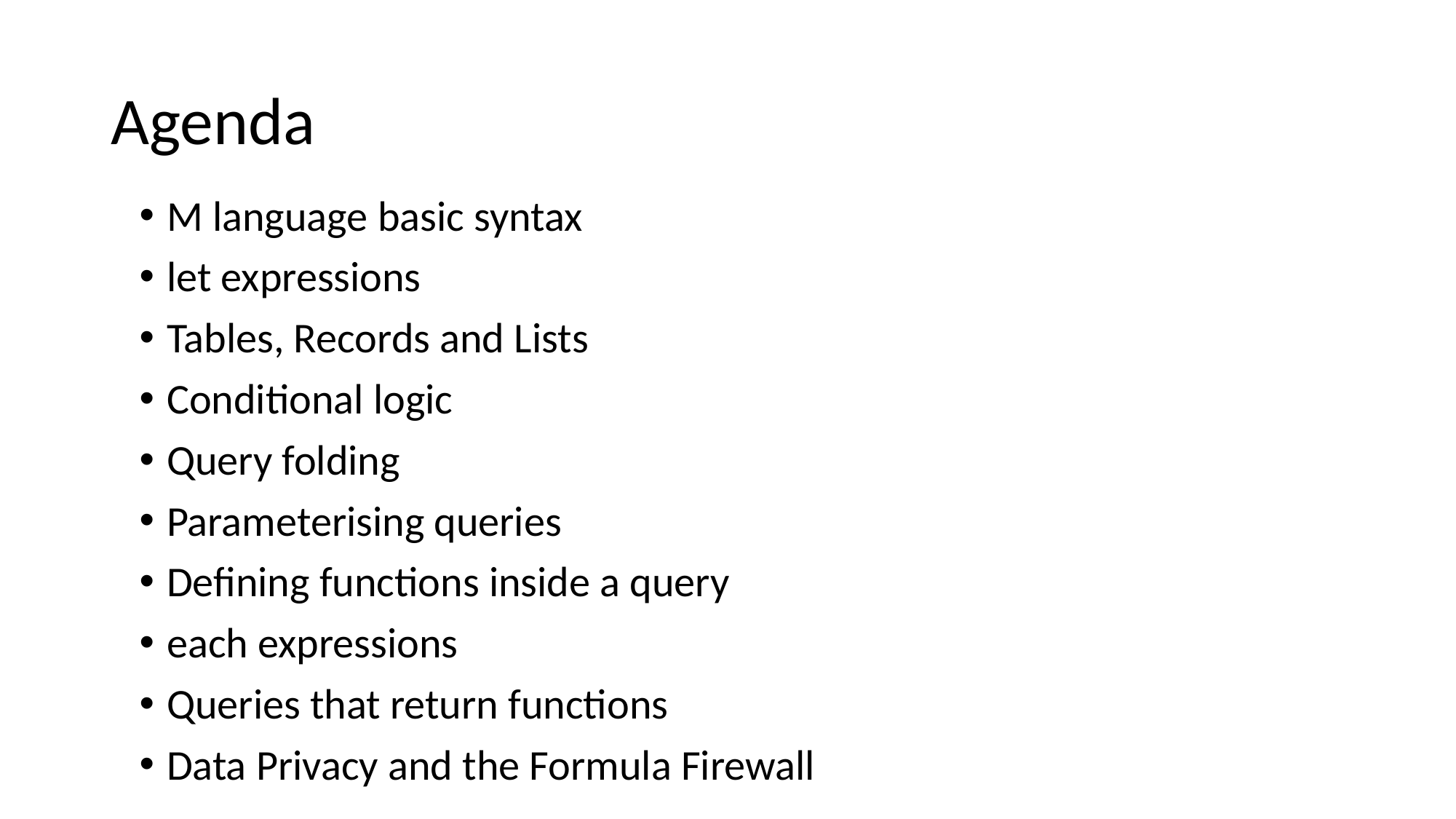

# Agenda
M language basic syntax
let expressions
Tables, Records and Lists
Conditional logic
Query folding
Parameterising queries
Defining functions inside a query
each expressions
Queries that return functions
Data Privacy and the Formula Firewall